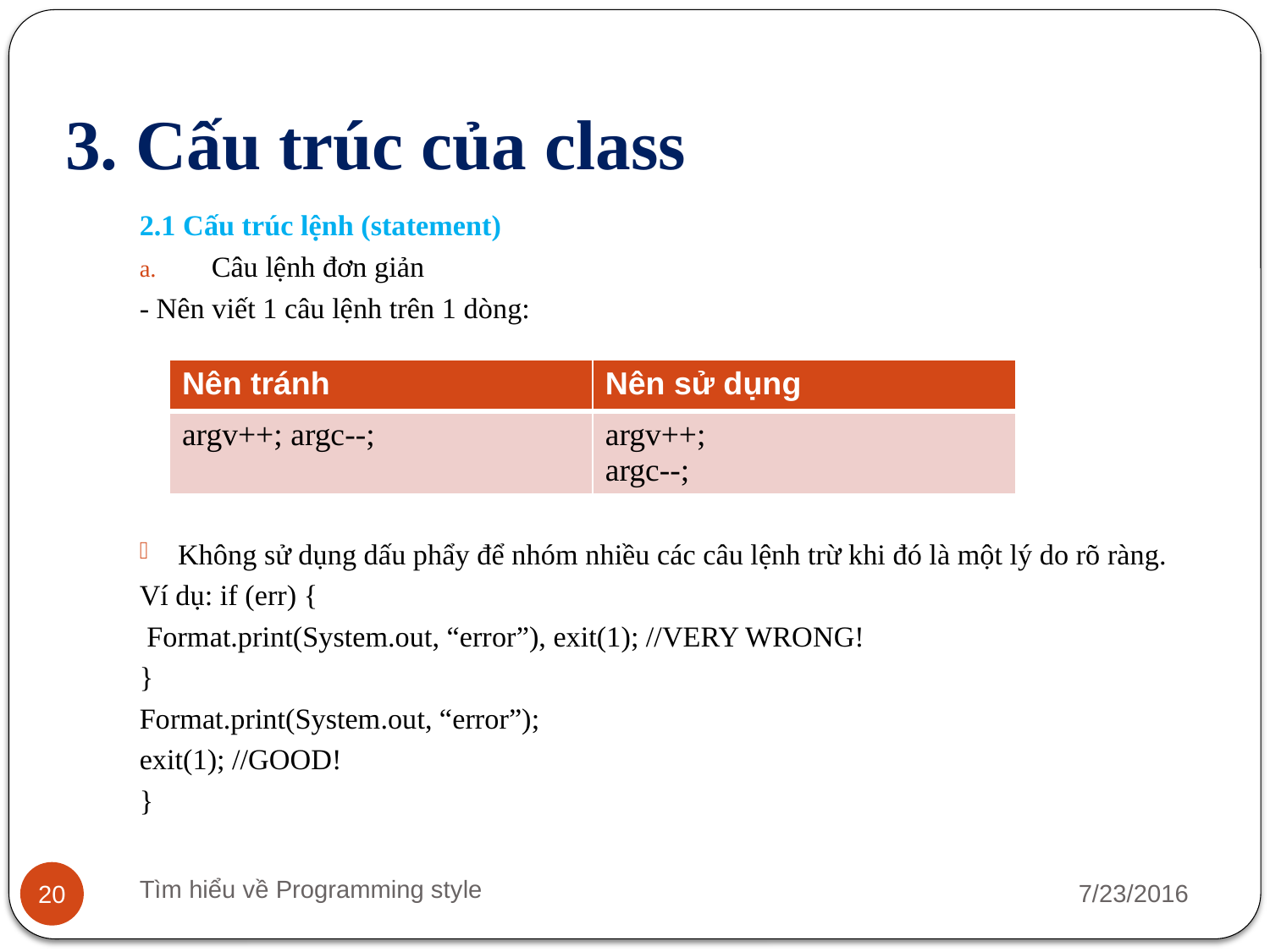

# 3. Cấu trúc của class
2.1 Cấu trúc lệnh (statement)
Câu lệnh đơn giản
- Nên viết 1 câu lệnh trên 1 dòng:

Không sử dụng dấu phẩy để nhóm nhiều các câu lệnh trừ khi đó là một lý do rõ ràng.
Ví dụ: if (err) {
 Format.print(System.out, “error”), exit(1); //VERY WRONG!
}
Format.print(System.out, “error”);
exit(1); //GOOD!
}

| Nên tránh | Nên sử dụng |
| --- | --- |
| argv++; argc--; | argv++; argc--; |
Tìm hiểu về Programming style
7/23/2016
20